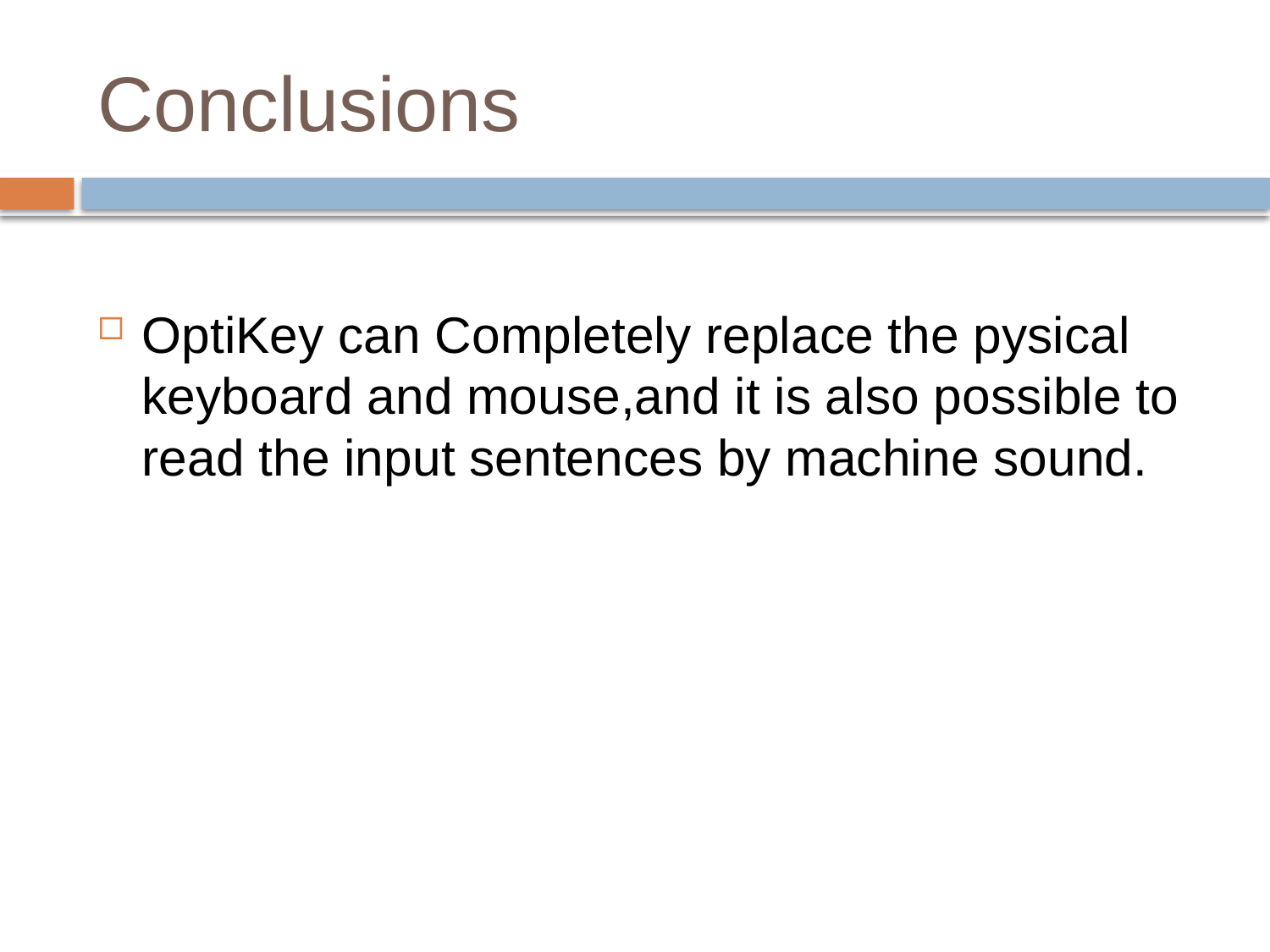

# Conclusions

OptiKey can Completely replace the pysical keyboard and mouse,and it is also possible to read the input sentences by machine sound.